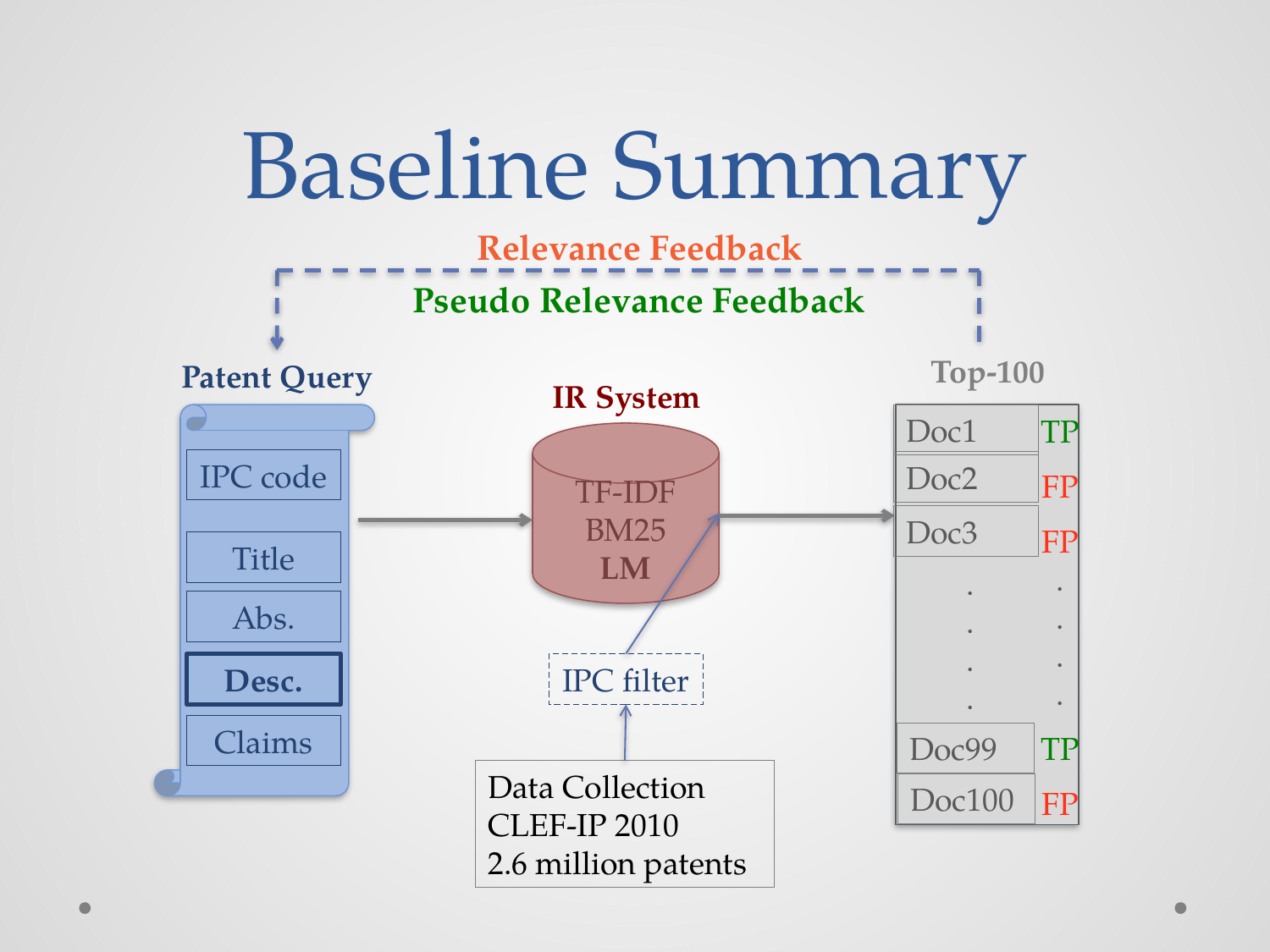

# Baseline Summary
Relevance Feedback
Pseudo Relevance Feedback
Top-100

Doc1
Doc2
Doc3
.
.
.
.
Doc100
TP

FP

FP
.
.
.
.

TP

FP
Doc99
Patent Query

IPC code
Title
Abs.
Desc.
Claims
IR System
TF-IDF
BM25
LM
IPC filter
Data Collection
CLEF-IP 2010
2.6 million patents